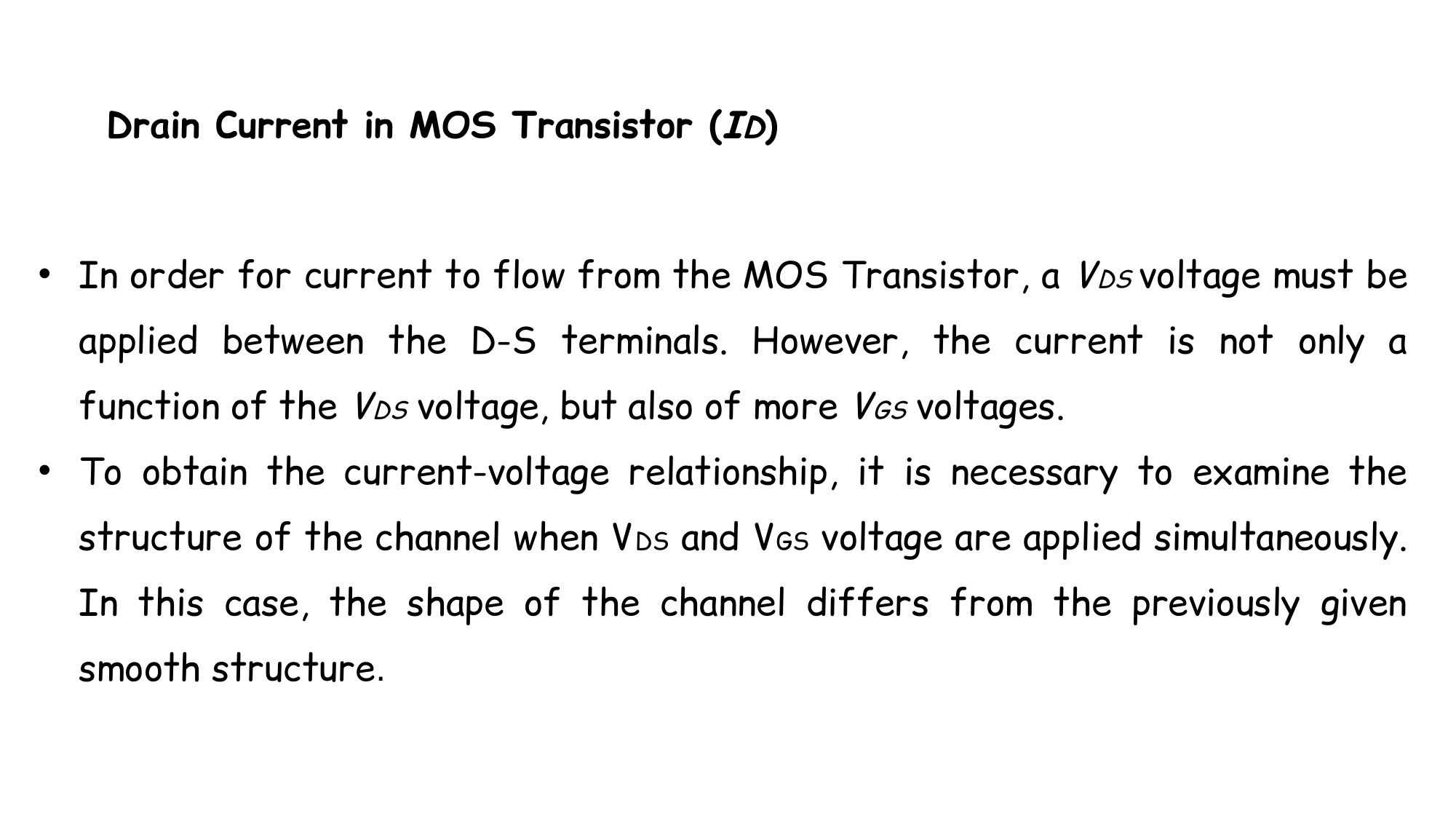

Drain Current in MOS Transistor (ID)
In order for current to flow from the MOS Transistor, a VDS voltage must be applied between the D-S terminals. However, the current is not only a function of the VDS voltage, but also of more VGS voltages.
To obtain the current-voltage relationship, it is necessary to examine the structure of the channel when VDS and VGS voltage are applied simultaneously. In this case, the shape of the channel differs from the previously given smooth structure.